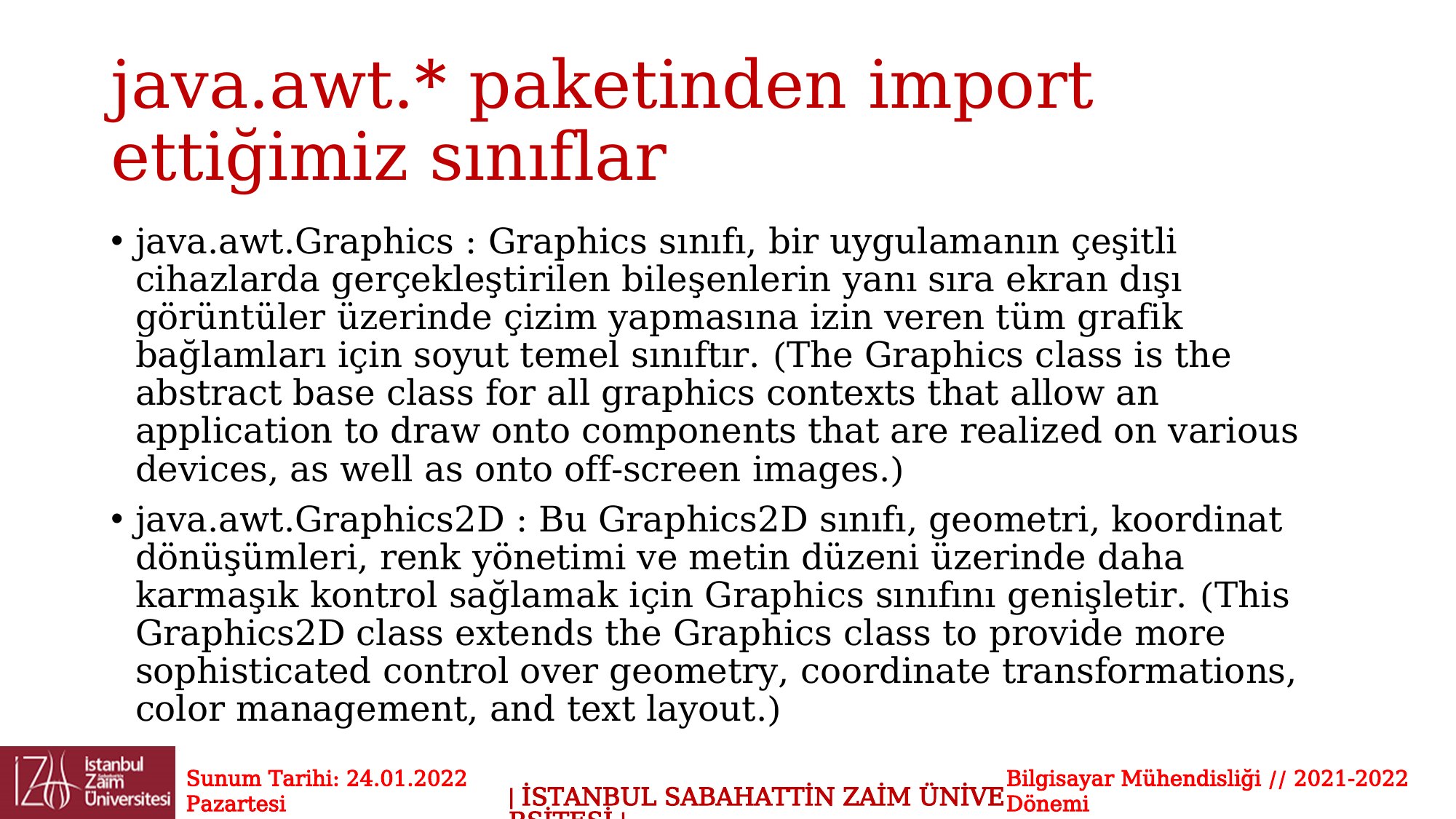

# java.awt.* paketinden import ettiğimiz sınıflar
java.awt.Graphics : Graphics sınıfı, bir uygulamanın çeşitli cihazlarda gerçekleştirilen bileşenlerin yanı sıra ekran dışı görüntüler üzerinde çizim yapmasına izin veren tüm grafik bağlamları için soyut temel sınıftır. (The Graphics class is the abstract base class for all graphics contexts that allow an application to draw onto components that are realized on various devices, as well as onto off-screen images.)
java.awt.Graphics2D : Bu Graphics2D sınıfı, geometri, koordinat dönüşümleri, renk yönetimi ve metin düzeni üzerinde daha karmaşık kontrol sağlamak için Graphics sınıfını genişletir. (This Graphics2D class extends the Graphics class to provide more sophisticated control over geometry, coordinate transformations, color management, and text layout.)
Sunum Tarihi: 24.01.2022 Pazartesi
Bilgisayar Mühendisliği // 2021-2022 Dönemi
| İSTANBUL SABAHATTİN ZAİM ÜNİVERSİTESİ |